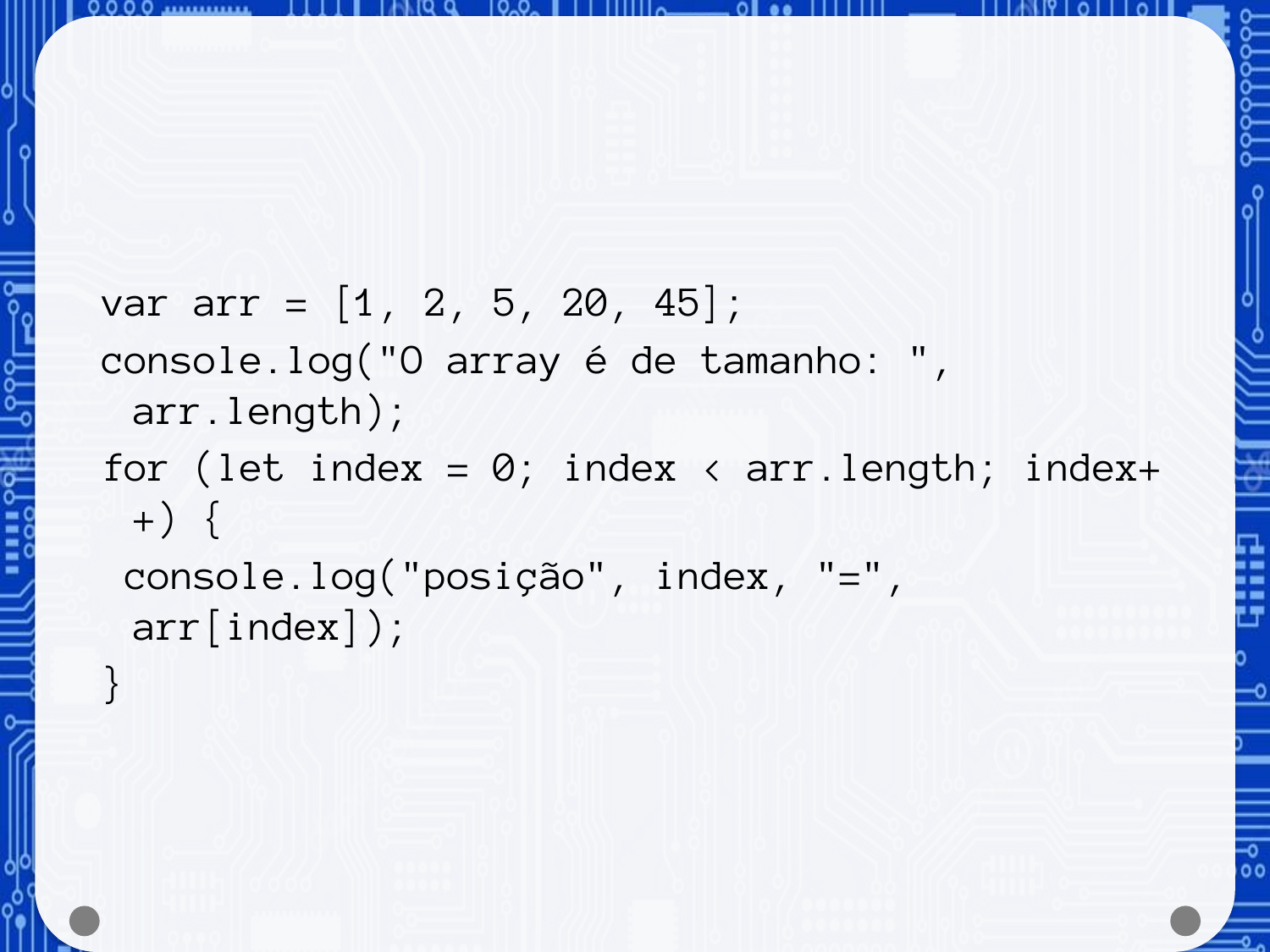

#
var arr = [1, 2, 5, 20, 45];
console.log("O array é de tamanho: ", arr.length);
for (let index = 0; index < arr.length; index++) {
 console.log("posição", index, "=", arr[index]);
}